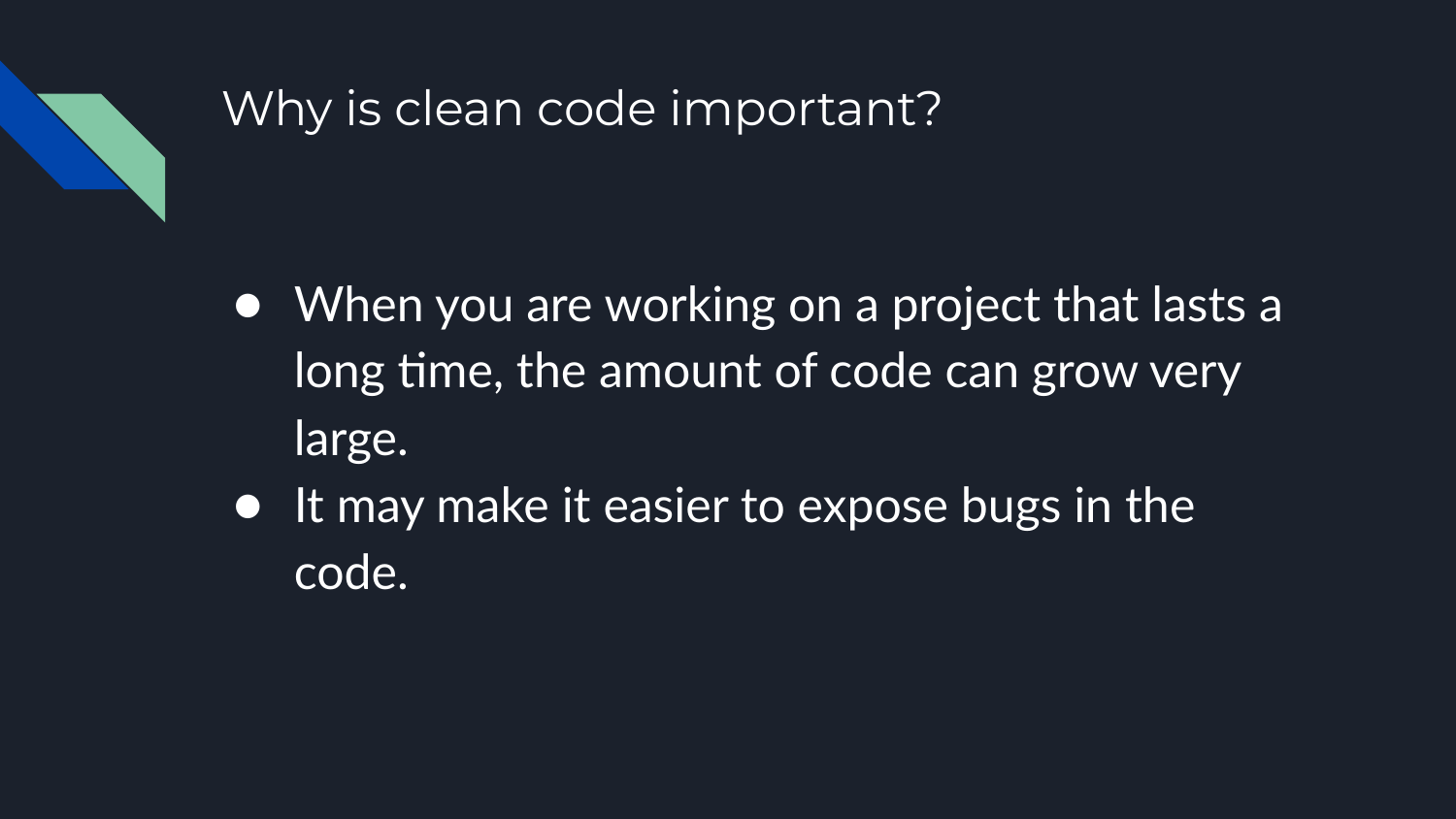

# Why is clean code important?
When you are working on a project that lasts a long time, the amount of code can grow very large.
It may make it easier to expose bugs in the code.